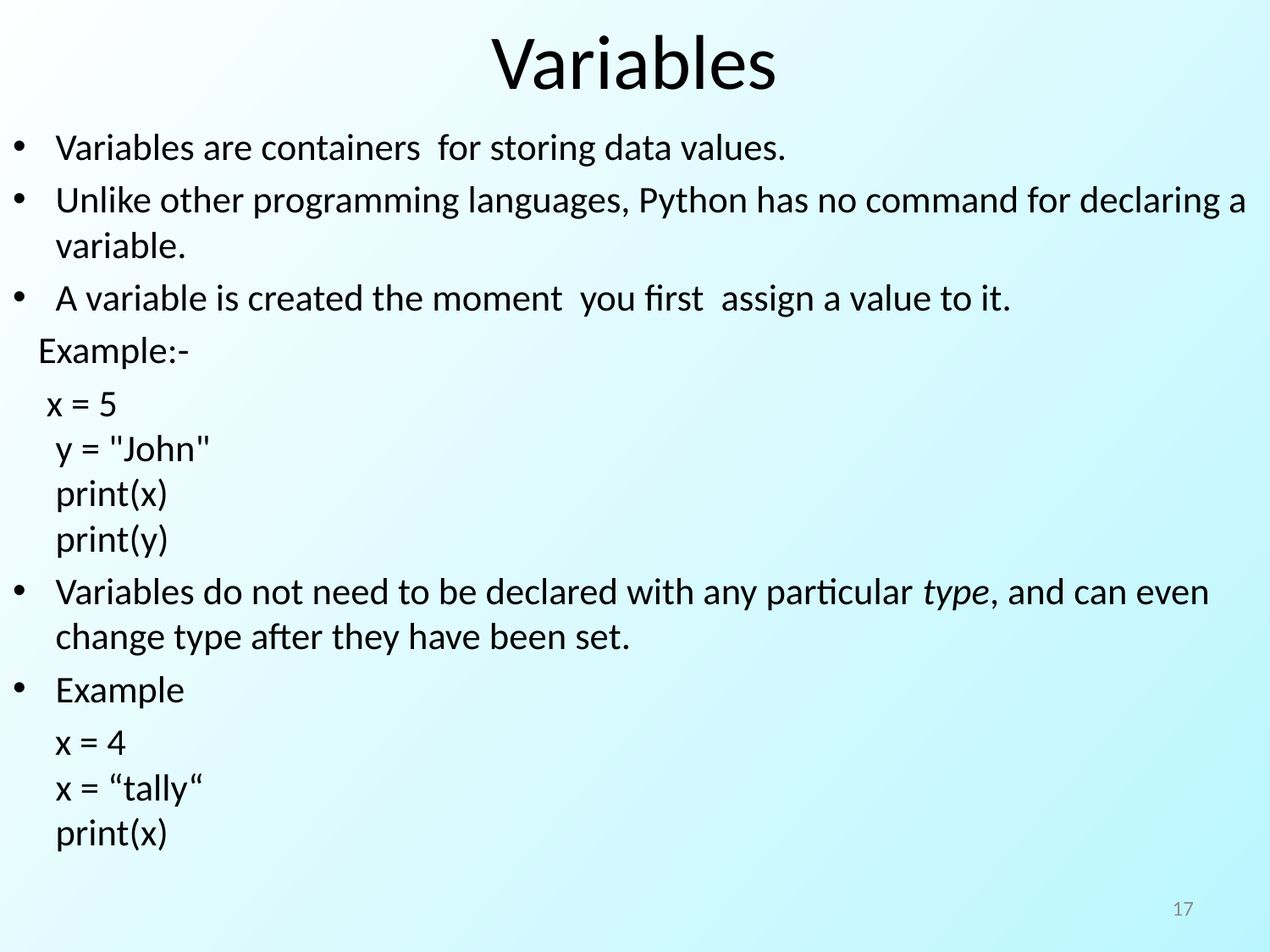

# Variables
Variables are containers  for storing data values.
Unlike other programming languages, Python has no command for declaring a variable.
A variable is created the moment  you first  assign a value to it.
   Example:-
    x = 5
y = "John"
print(x)
print(y)
Variables do not need to be declared with any particular type, and can even change type after they have been set.
Example
     x = 4       
x = “tally“ 
print(x)

17